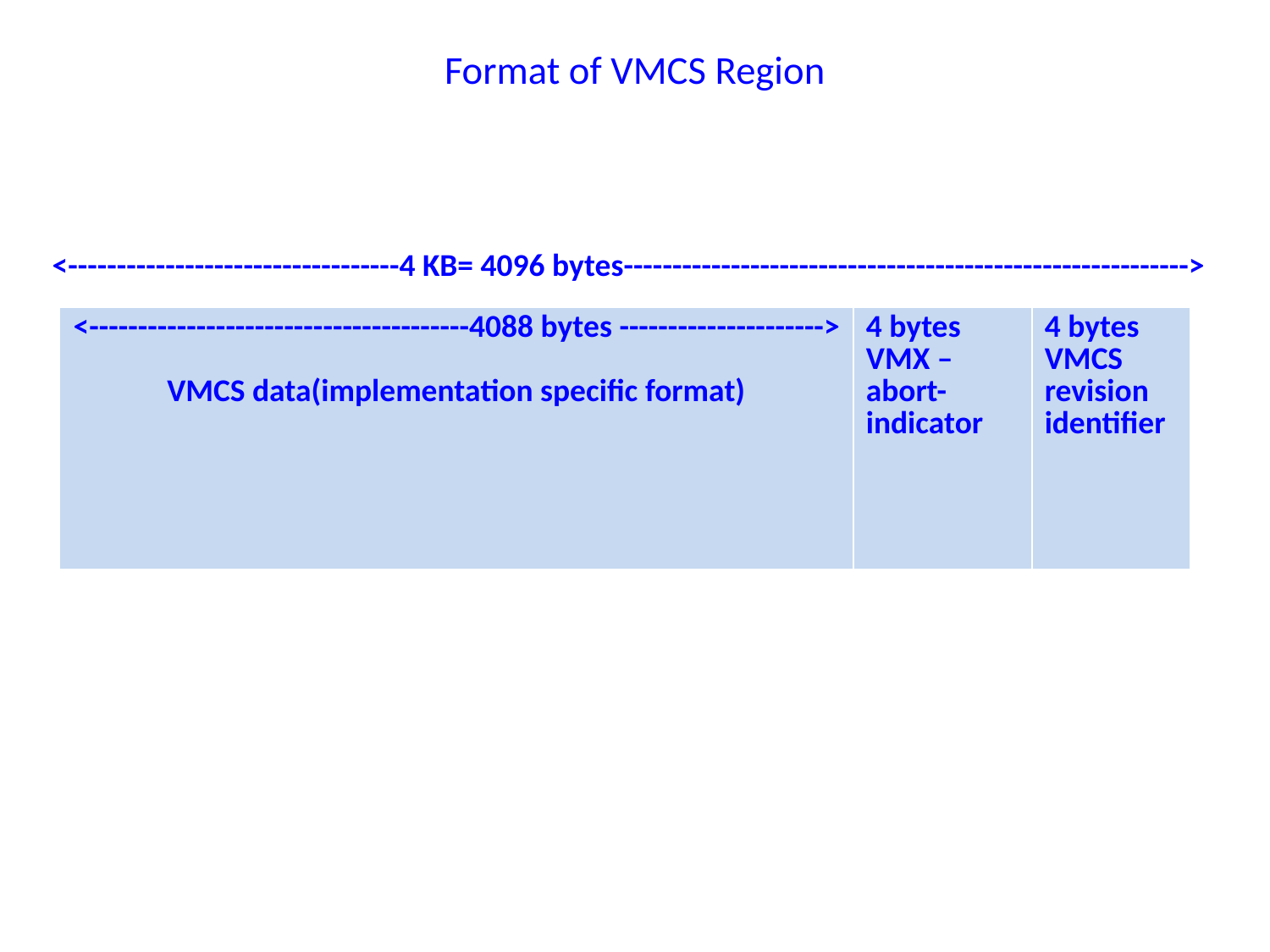

# Format of VMCS Region
<----------------------------------4 KB= 4096 bytes---------------------------------------------------------->
| <---------------------------------------4088 bytes ---------------------> VMCS data(implementation specific format) | 4 bytes VMX –abort- indicator | 4 bytes VMCS revision identifier |
| --- | --- | --- |
Distributed System
25